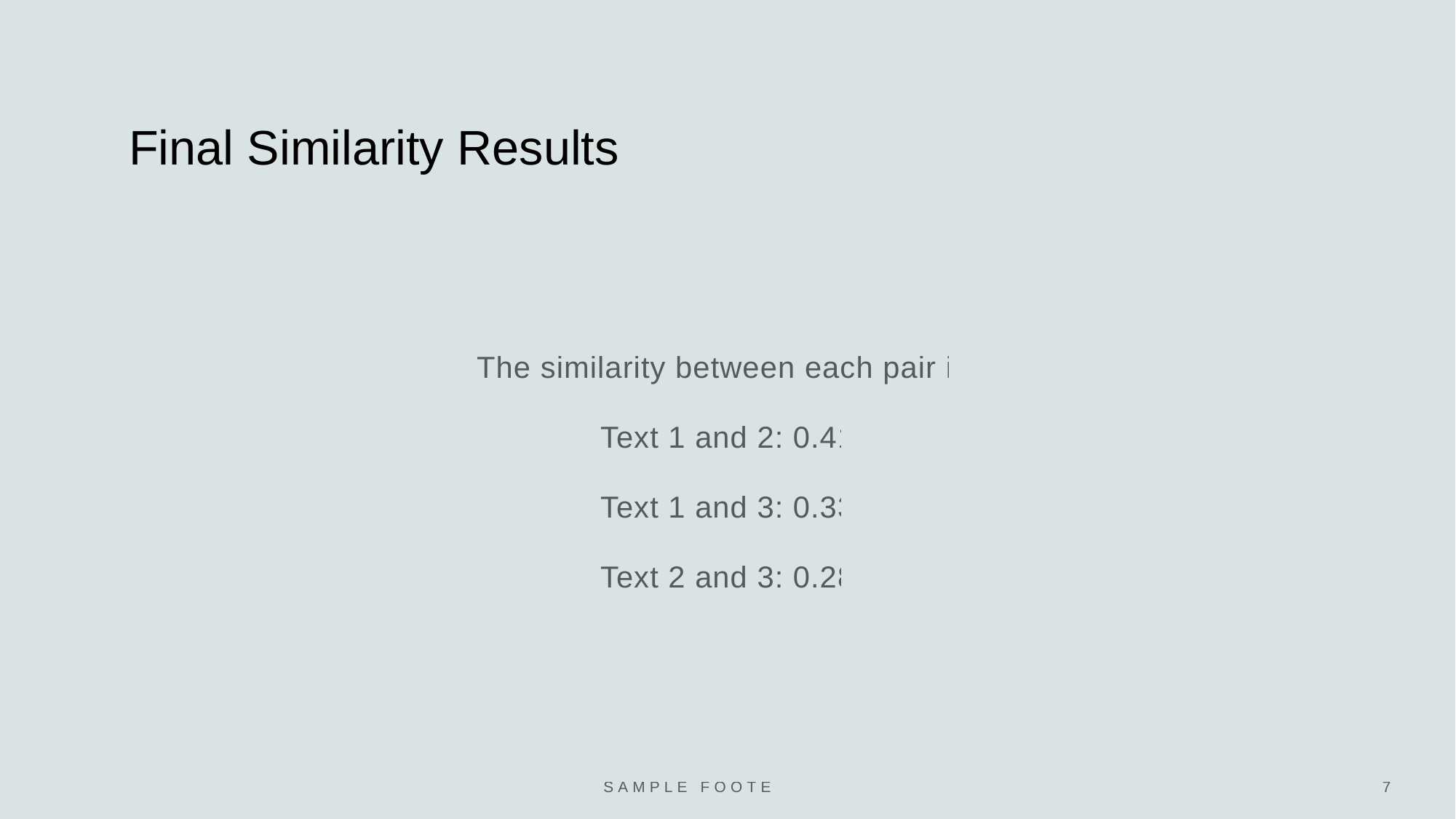

# Final Similarity Results
The similarity between each pair is:
Text 1 and 2: 0.41
Text 1 and 3: 0.33
Text 2 and 3: 0.28
Sample Footer Text
7